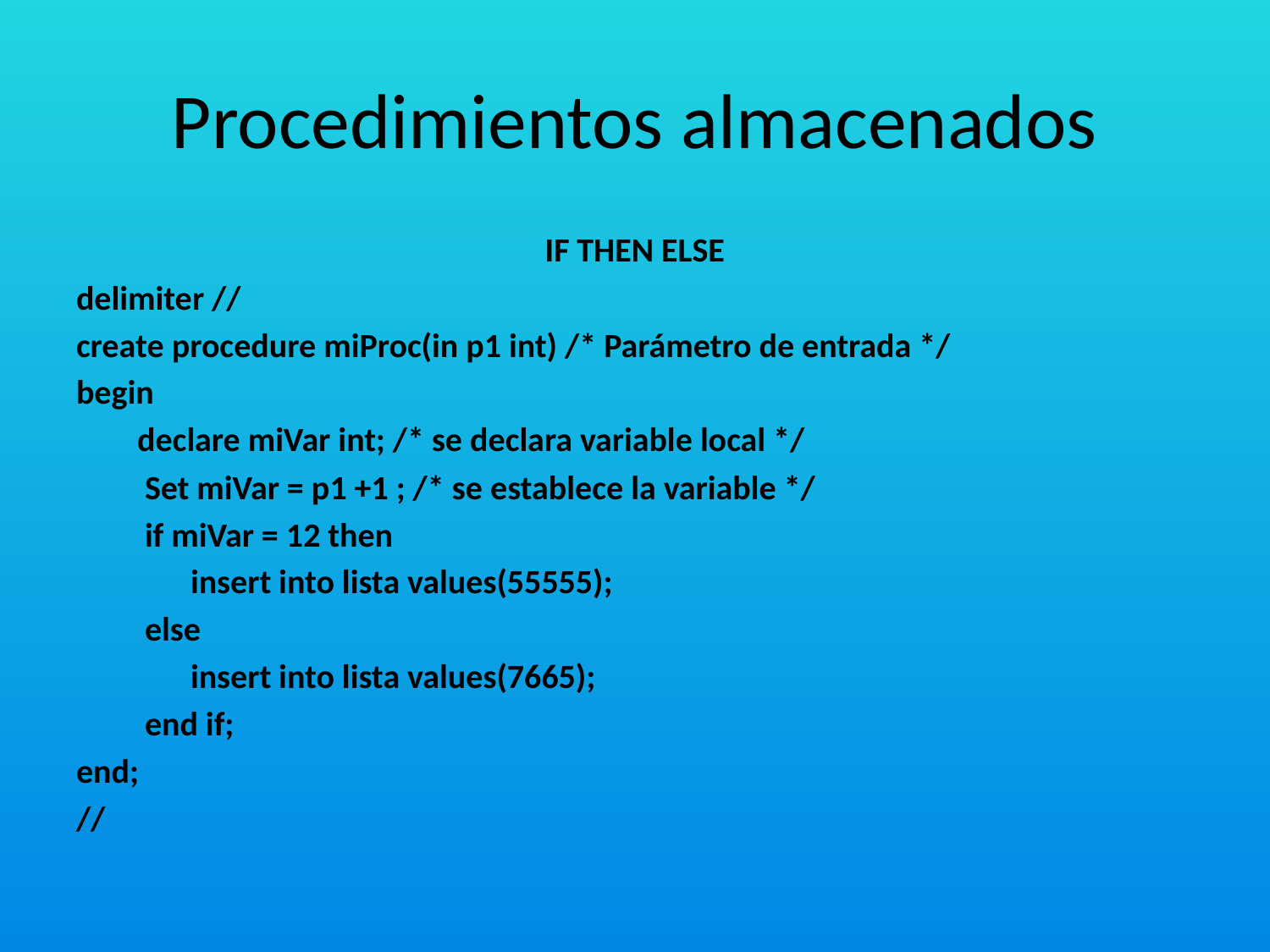

# Procedimientos almacenados
IF THEN ELSE
delimiter //
create procedure miProc(in p1 int) /* Parámetro de entrada */
begin
        declare miVar int; /* se declara variable local */
         Set miVar = p1 +1 ; /* se establece la variable */
         if miVar = 12 then
               insert into lista values(55555);
         else
               insert into lista values(7665);
         end if;
end;
//